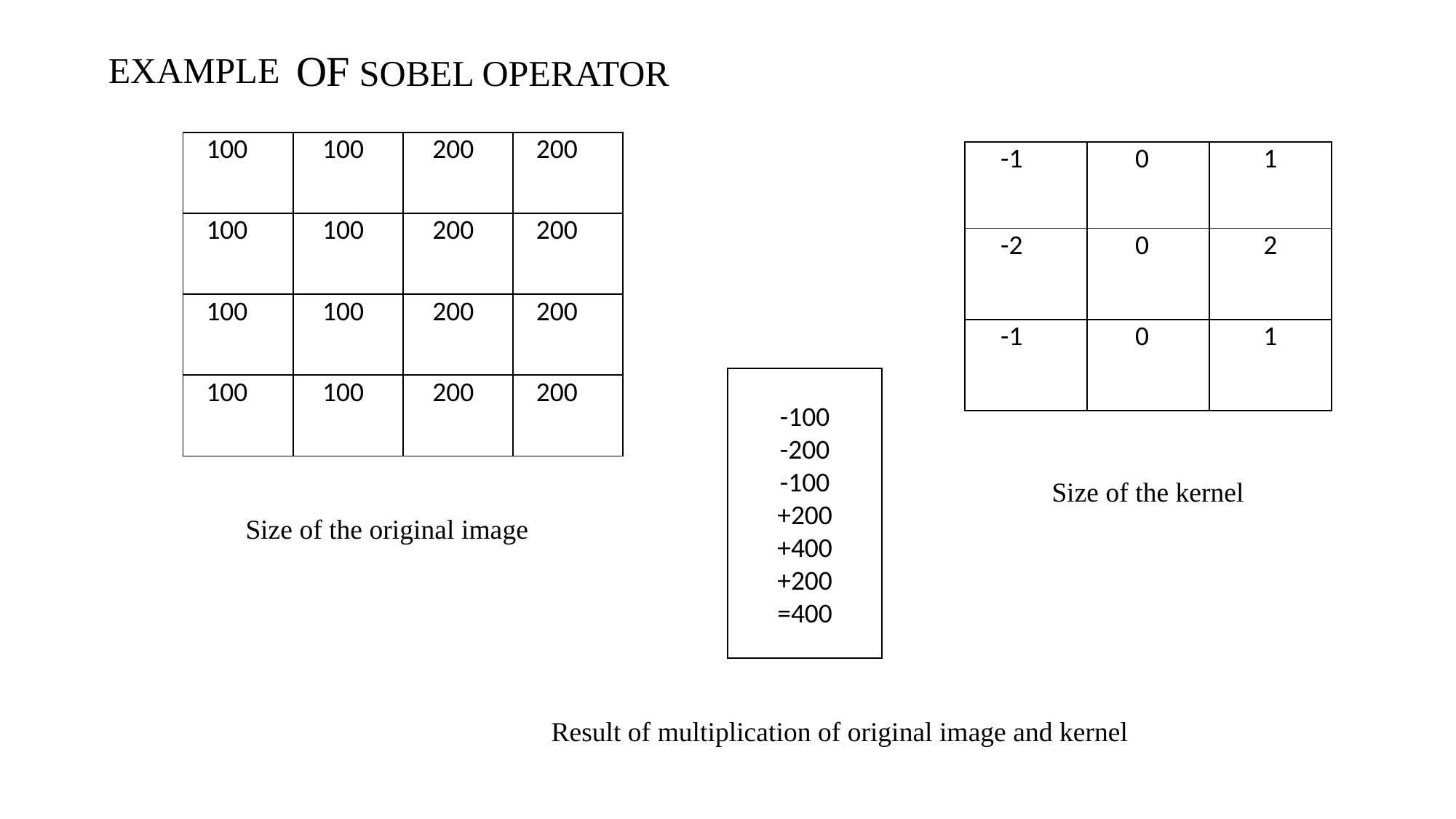

OF SOBEL OPERATOR
EXAMPLE
| 100 | 100 | 200 | 200 |
| --- | --- | --- | --- |
| 100 | 100 | 200 | 200 |
| 100 | 100 | 200 | 200 |
| 100 | 100 | 200 | 200 |
| -1 | 0 | 1 |
| --- | --- | --- |
| -2 | 0 | 2 |
| -1 | 0 | 1 |
-100
-200
-100
+200
+400
+200
=400
Size of the kernel
Size of the original image
Result of multiplication of original image and kernel